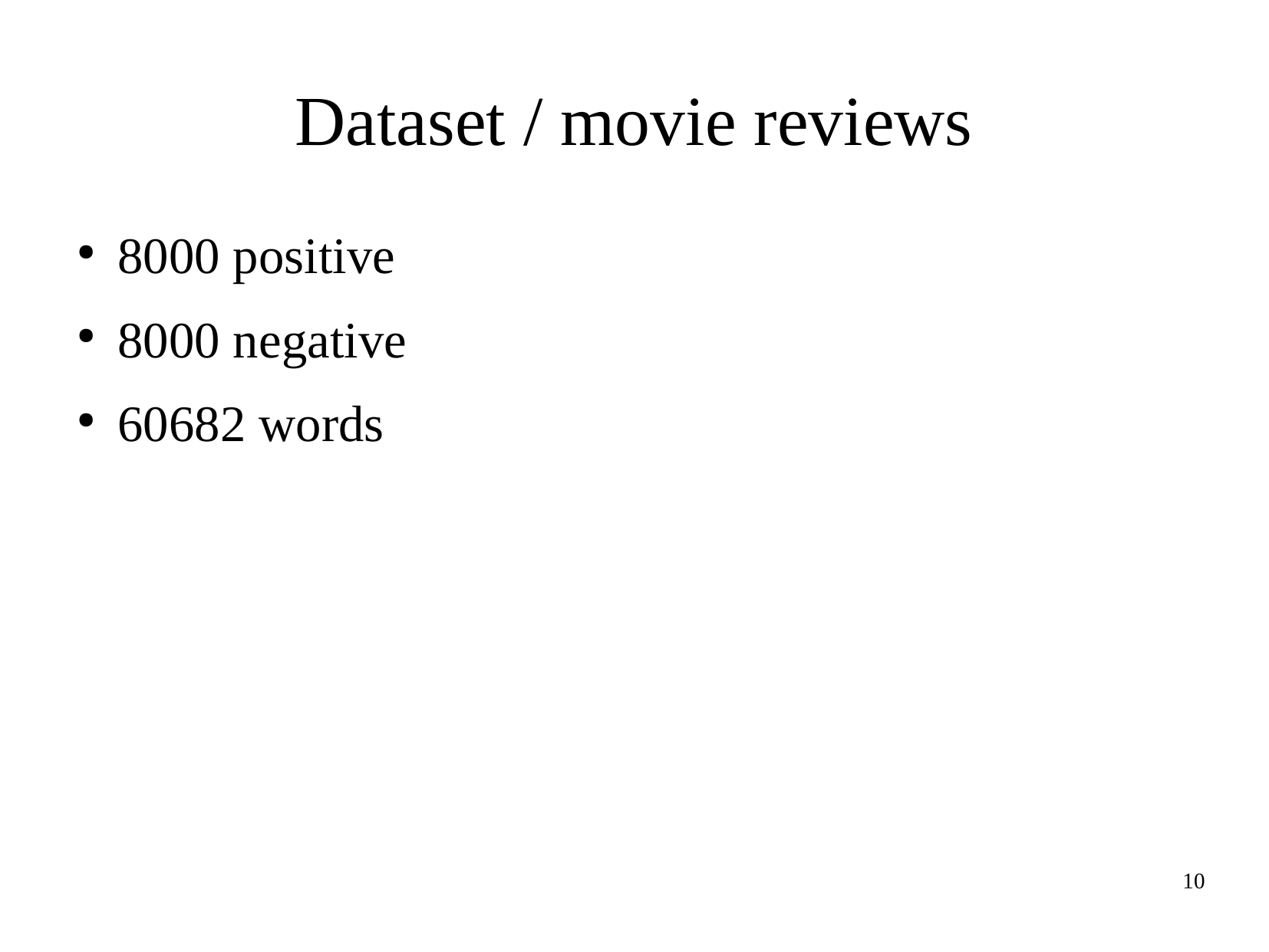

Dataset / movie reviews
8000 positive
8000 negative
60682 words

10